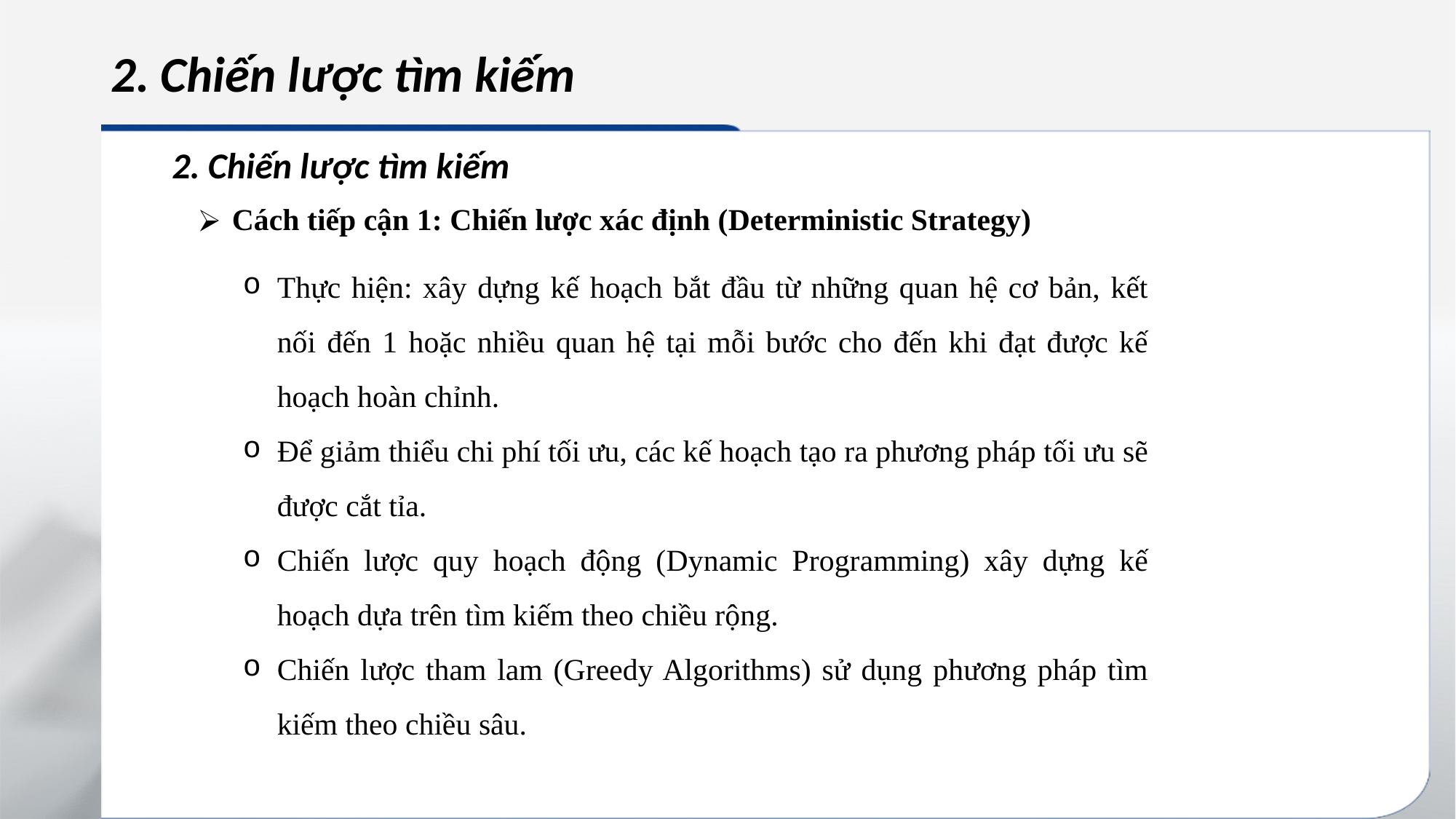

# 2. Chiến lược tìm kiếm
2. Chiến lược tìm kiếm
Cách tiếp cận 1: Chiến lược xác định (Deterministic Strategy)
Thực hiện: xây dựng kế hoạch bắt đầu từ những quan hệ cơ bản, kết nối đến 1 hoặc nhiều quan hệ tại mỗi bước cho đến khi đạt được kế hoạch hoàn chỉnh.
Để giảm thiểu chi phí tối ưu, các kế hoạch tạo ra phương pháp tối ưu sẽ được cắt tỉa.
Chiến lược quy hoạch động (Dynamic Programming) xây dựng kế hoạch dựa trên tìm kiếm theo chiều rộng.
Chiến lược tham lam (Greedy Algorithms) sử dụng phương pháp tìm kiếm theo chiều sâu.